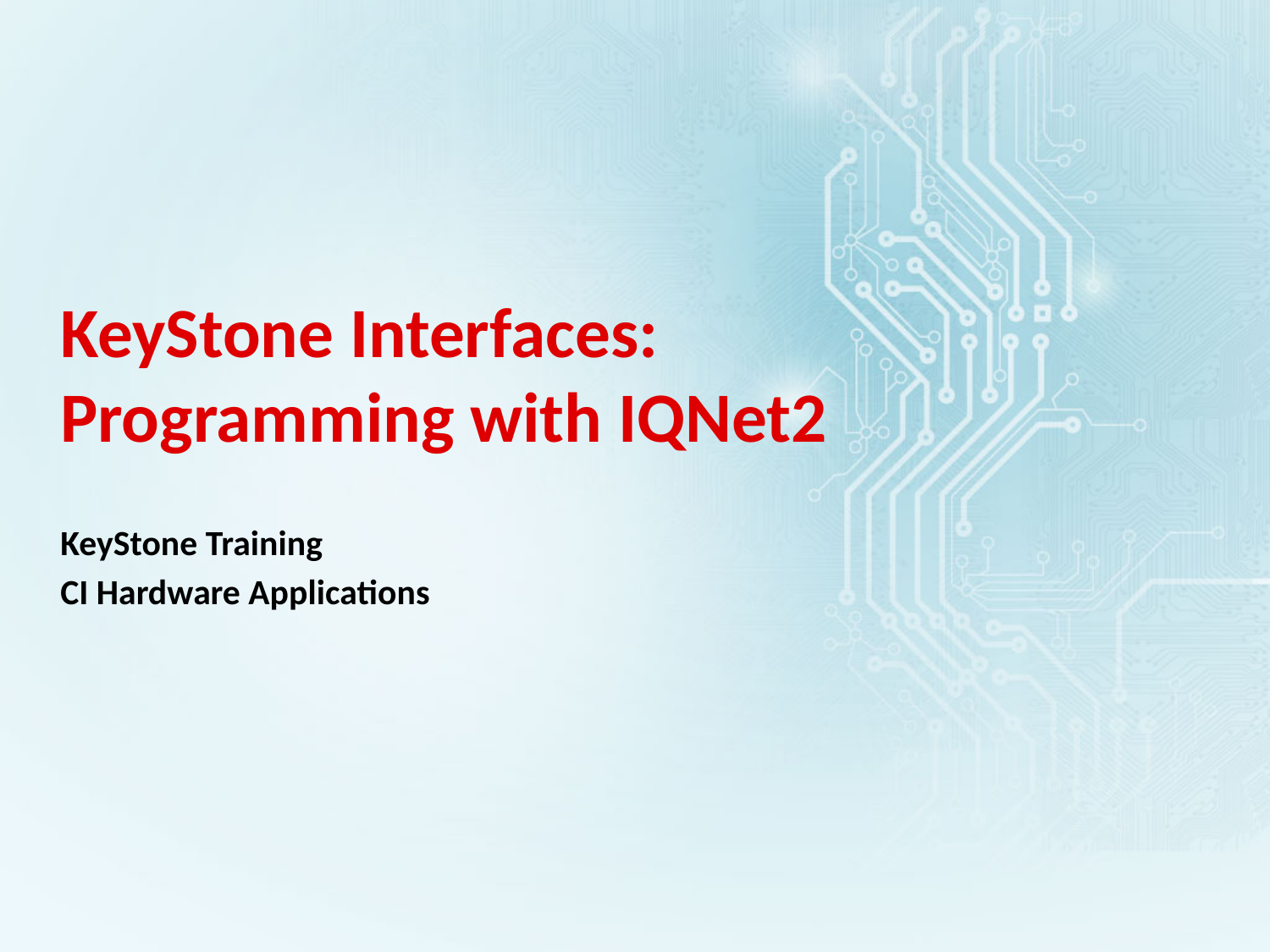

# KeyStone Interfaces: Programming with IQNet2
KeyStone Training
CI Hardware Applications